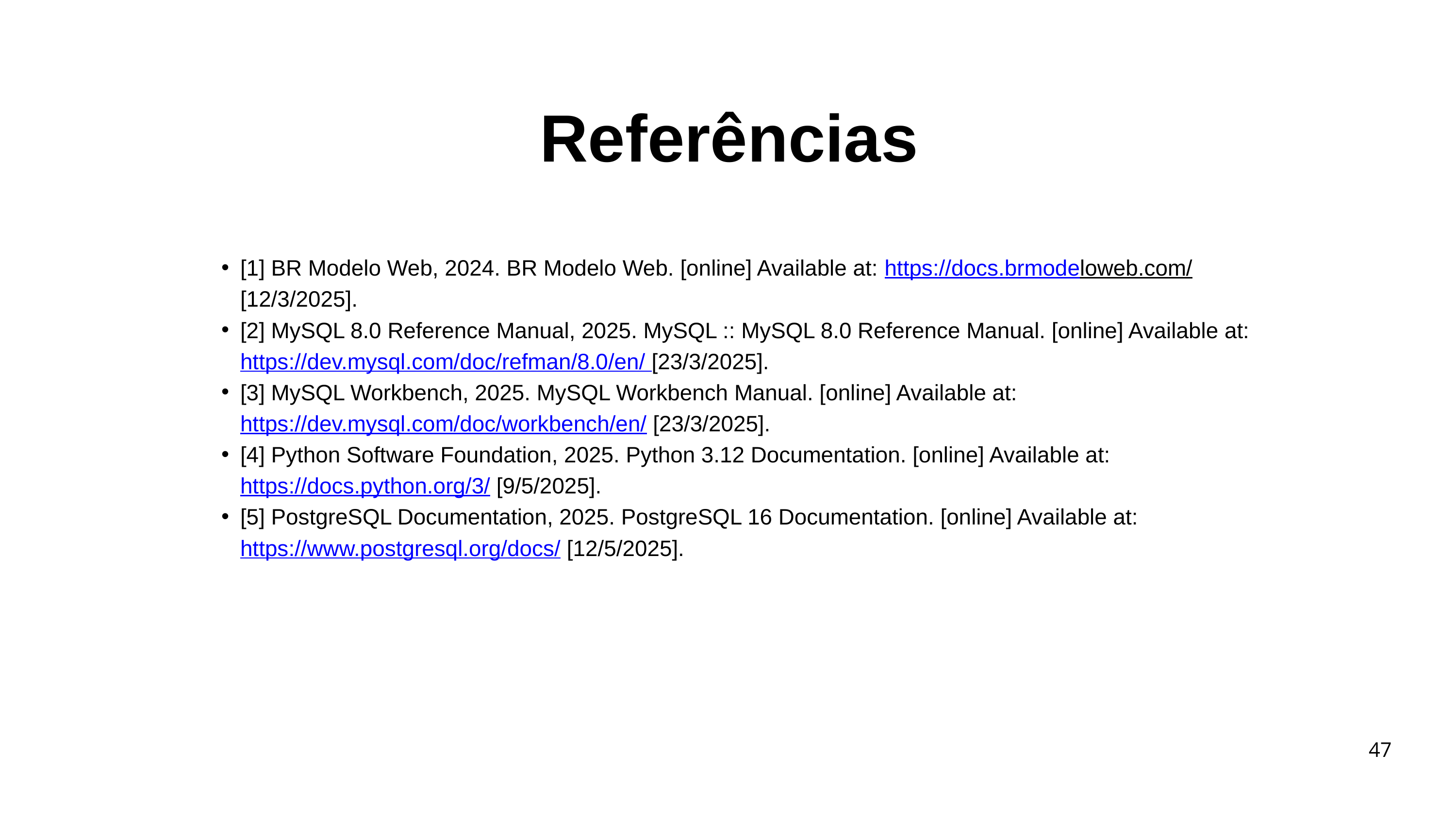

Referências
[1] BR Modelo Web, 2024. BR Modelo Web. [online] Available at: https://docs.brmodeloweb.com/ [12/3/2025].
[2] MySQL 8.0 Reference Manual, 2025. MySQL :: MySQL 8.0 Reference Manual. [online] Available at: https://dev.mysql.com/doc/refman/8.0/en/ [23/3/2025].
[3] MySQL Workbench, 2025. MySQL Workbench Manual. [online] Available at: https://dev.mysql.com/doc/workbench/en/ [23/3/2025].
[4] Python Software Foundation, 2025. Python 3.12 Documentation. [online] Available at: https://docs.python.org/3/ [9/5/2025].
[5] PostgreSQL Documentation, 2025. PostgreSQL 16 Documentation. [online] Available at: https://www.postgresql.org/docs/ [12/5/2025].
47